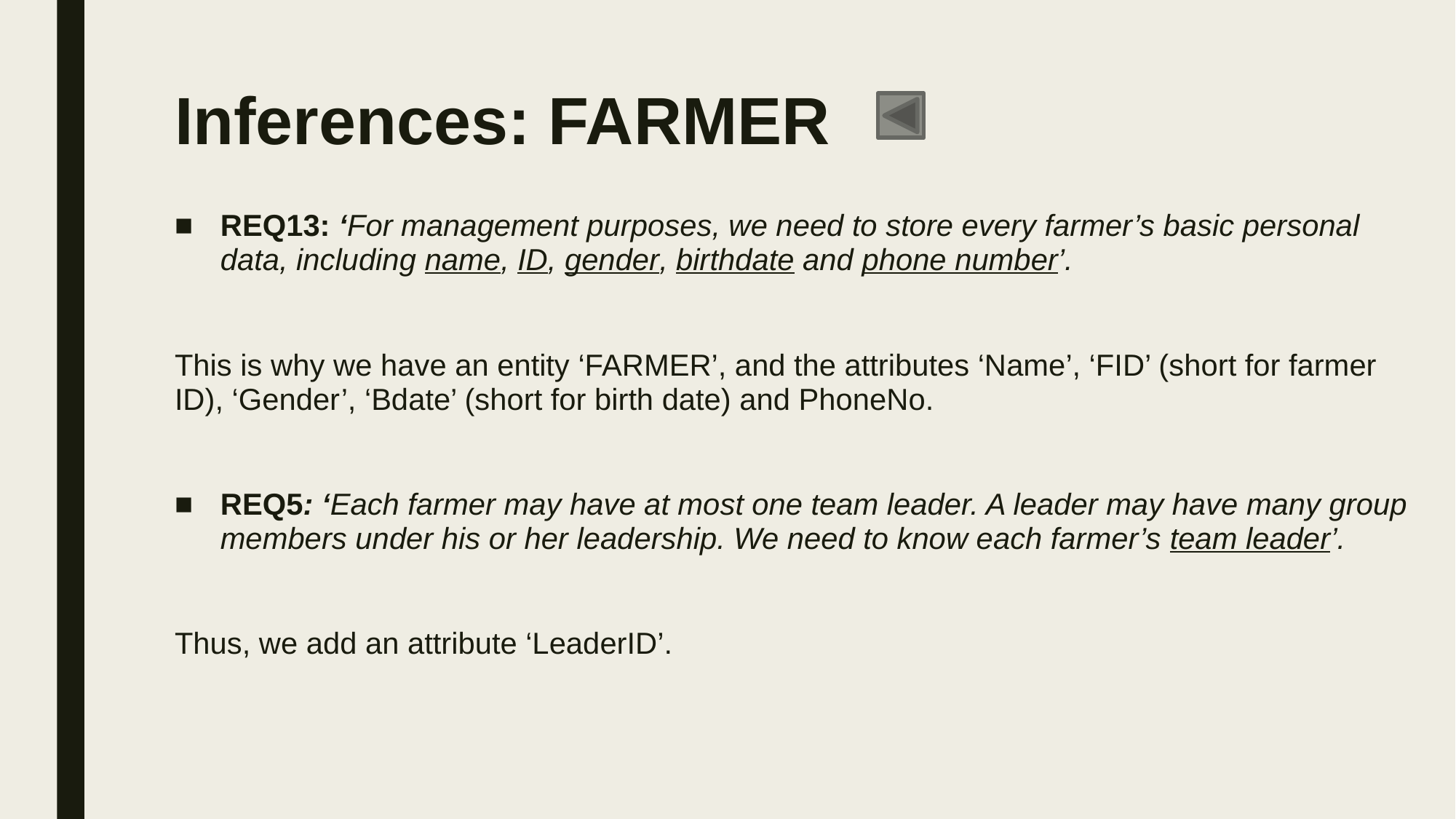

# Inferences: FARMER

REQ13: ‘For management purposes, we need to store every farmer’s basic personal data, including name, ID, gender, birthdate and phone number’.

This is why we have an entity ‘FARMER’, and the attributes ‘Name’, ‘FID’ (short for farmer ID), ‘Gender’, ‘Bdate’ (short for birth date) and PhoneNo.

REQ5: ‘Each farmer may have at most one team leader. A leader may have many group members under his or her leadership. We need to know each farmer’s team leader’.

Thus, we add an attribute ‘LeaderID’.